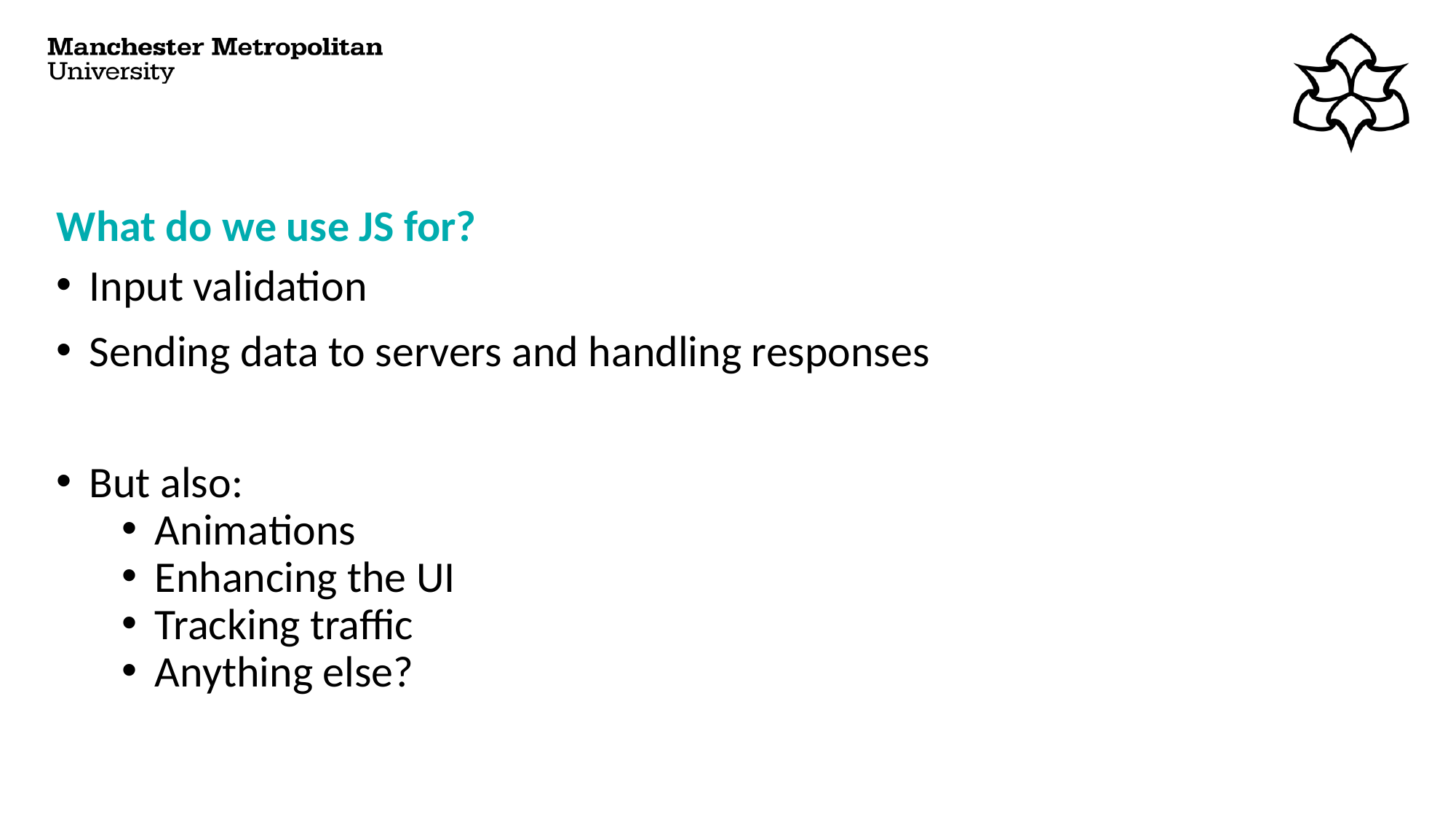

# What do we use JS for?
Input validation
Sending data to servers and handling responses

But also:
Animations
Enhancing the UI
Tracking traffic
Anything else?